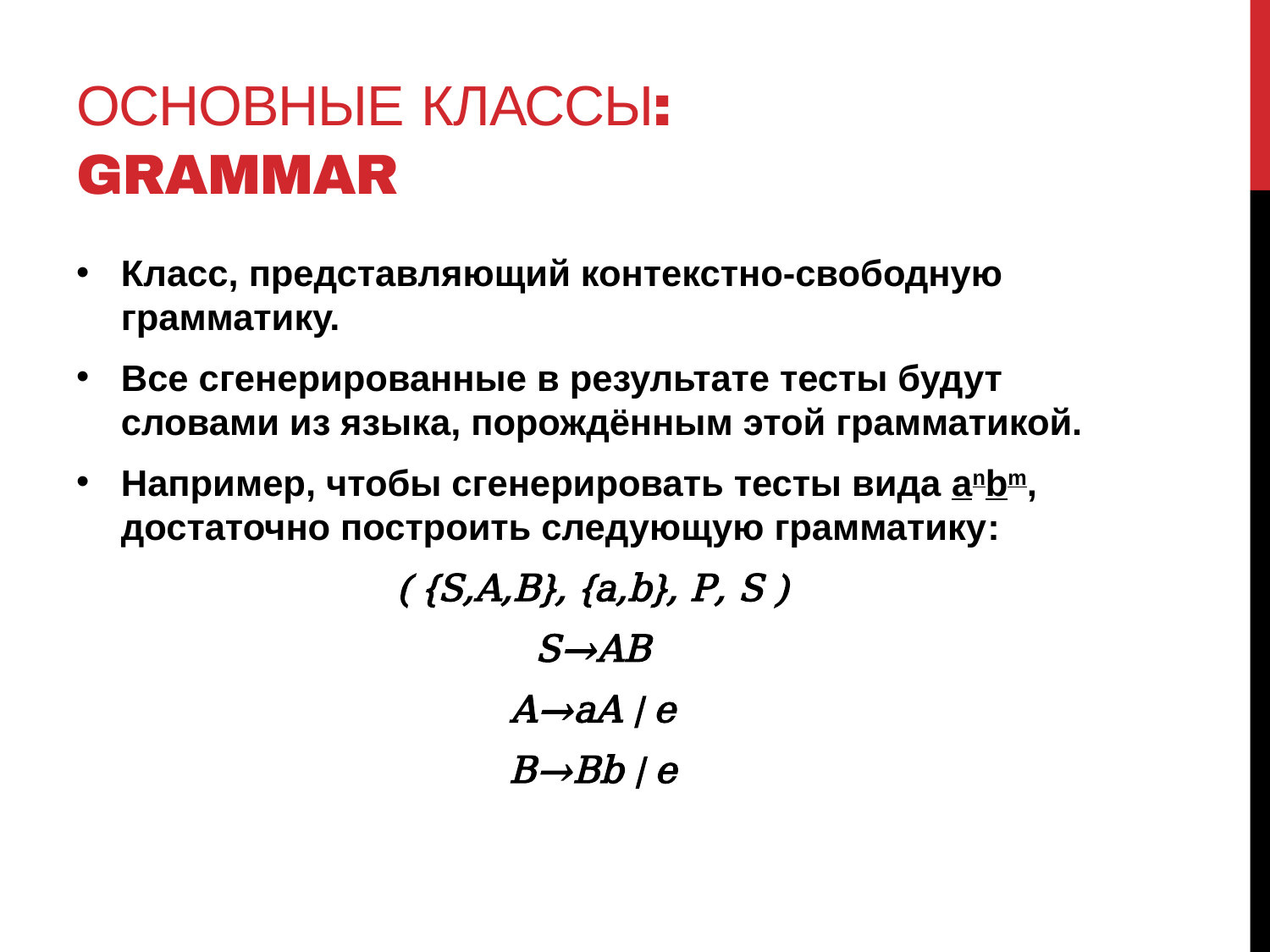

# Основные классы: Grammar
Класс, представляющий контекстно-свободную грамматику.
Все сгенерированные в результате тесты будут словами из языка, порождённым этой грамматикой.
Например, чтобы сгенерировать тесты вида anbm, достаточно построить следующую грамматику:
( {S,A,B}, {a,b}, P, S )
S→AB
A→aA | e
B→Bb | e